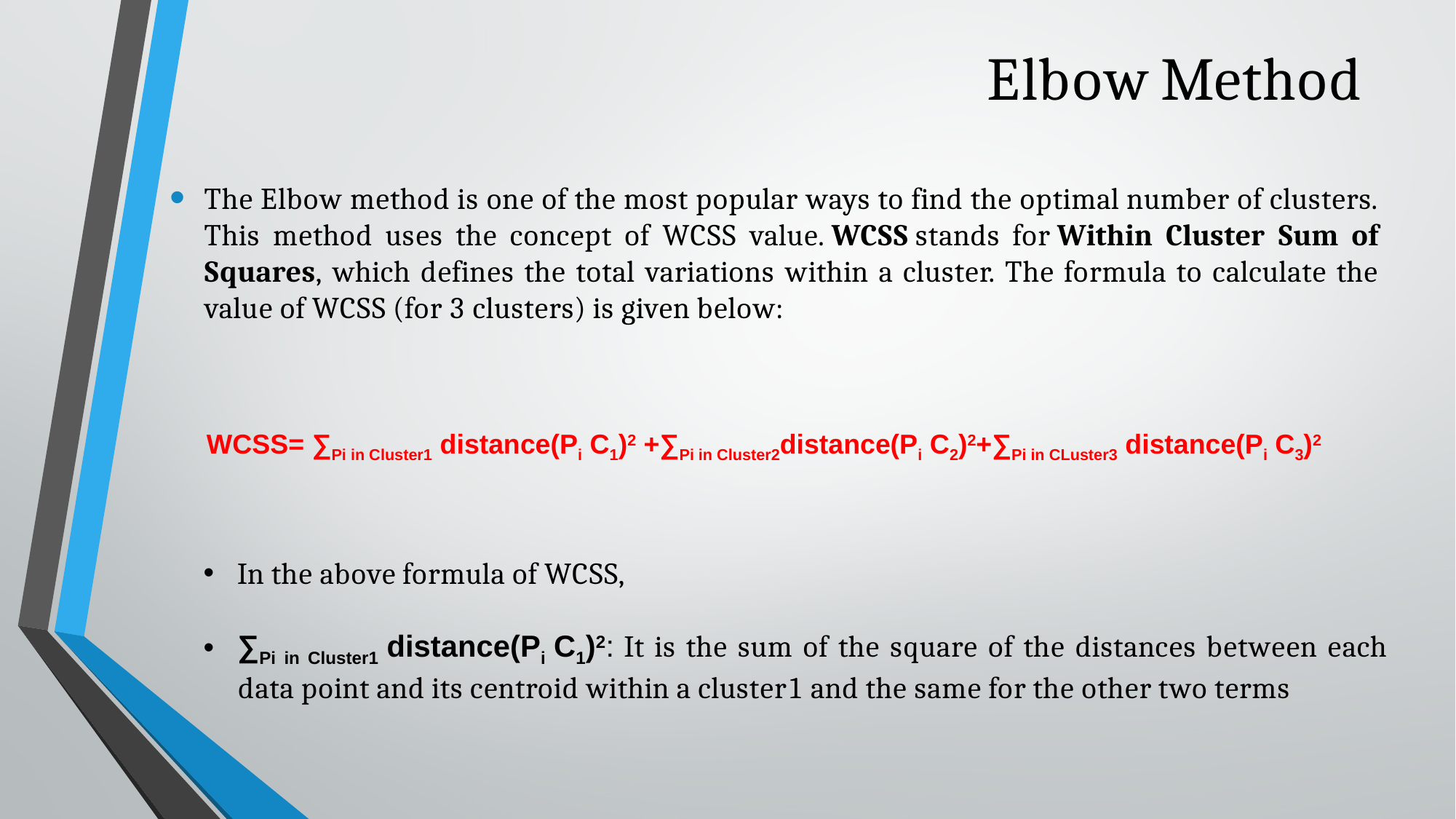

# Elbow Method

The Elbow method is one of the most popular ways to find the optimal number of clusters. This method uses the concept of WCSS value. WCSS stands for Within Cluster Sum of Squares, which defines the total variations within a cluster. The formula to calculate the value of WCSS (for 3 clusters) is given below:
WCSS= ∑Pi in Cluster1 distance(Pi C1)2 +∑Pi in Cluster2distance(Pi C2)2+∑Pi in CLuster3 distance(Pi C3)2
In the above formula of WCSS,

∑Pi in Cluster1 distance(Pi C1)2: It is the sum of the square of the distances between each data point and its centroid within a cluster1 and the same for the other two terms